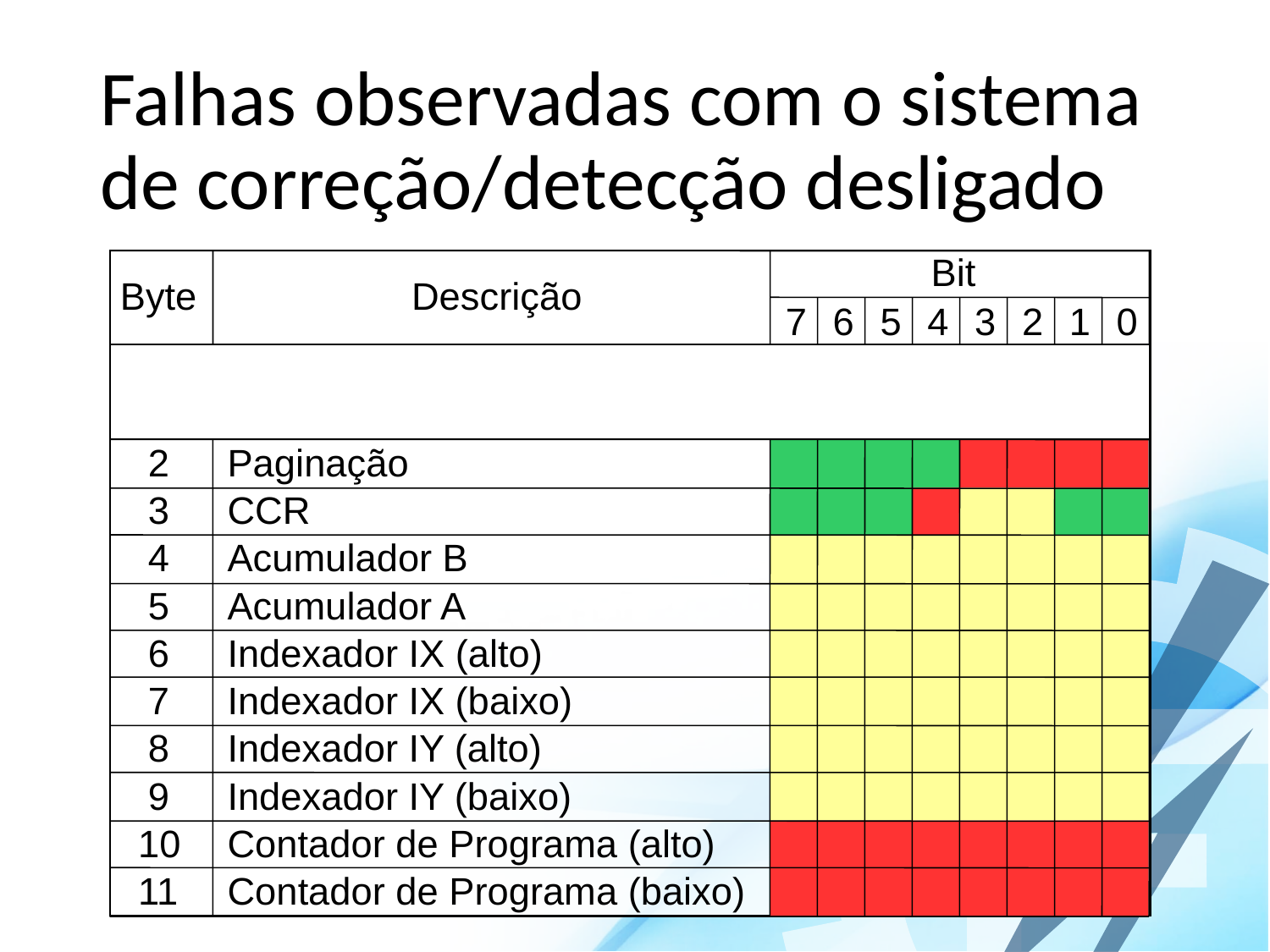

# Falhas observadas com o sistema de correção/detecção desligado
Bit

Byte
Descrição
7
6
5
4
3
2
1
0

0
CRC (alto)

1
CRC (baixo)

2
Paginação

3
CCR

4
Acumulador B

5
Acumulador A

6
Indexador IX (alto)

7
Indexador IX (baixo)

8
Indexador IY (alto)

9
Indexador IY (baixo)

10
Contador de Programa (alto)

11
Contador de Programa (baixo)